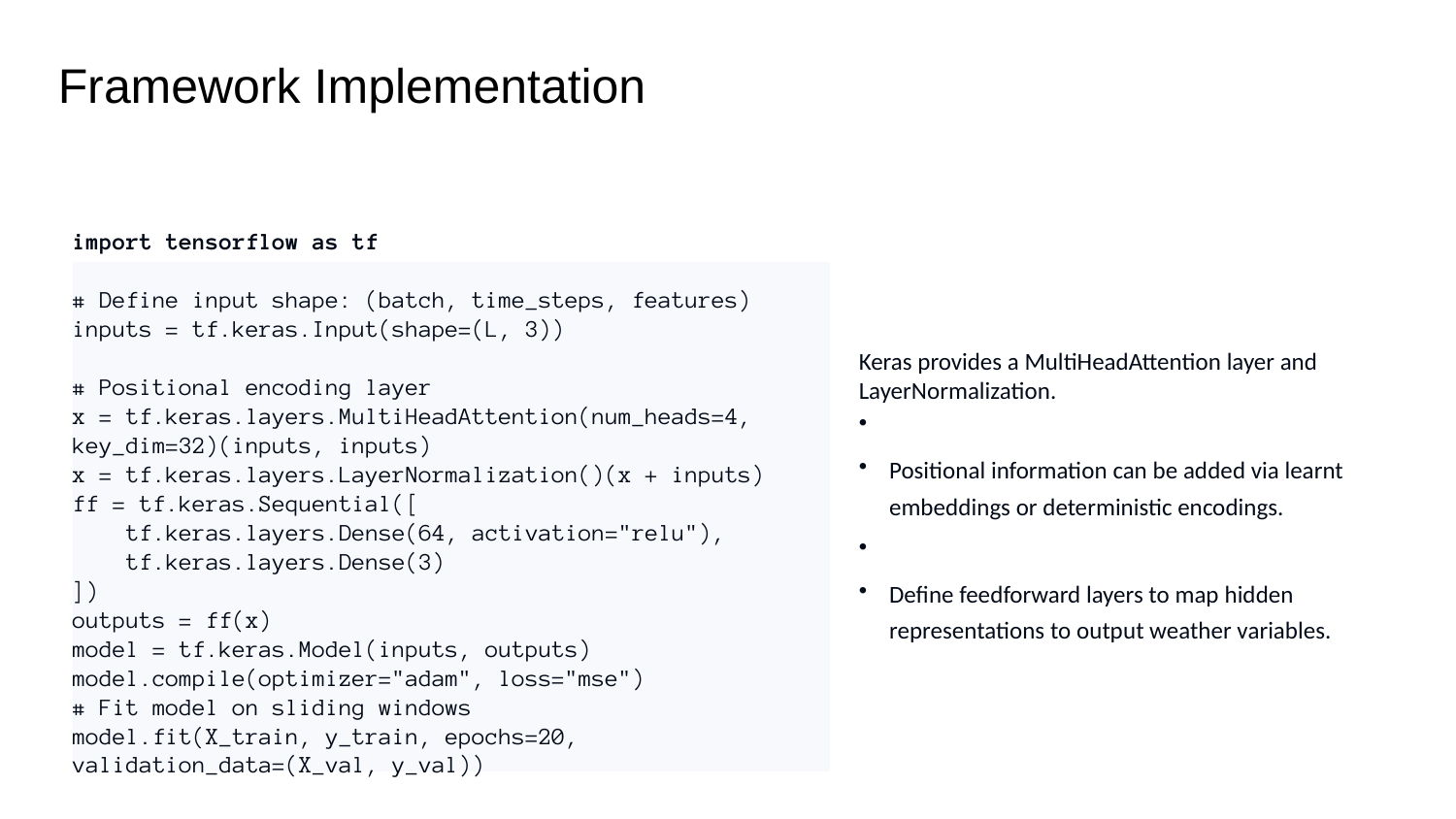

Framework Implementation
import tensorflow as tf

# Define input shape: (batch, time_steps, features)
inputs = tf.keras.Input(shape=(L, 3))

# Positional encoding layer
x = tf.keras.layers.MultiHeadAttention(num_heads=4, key_dim=32)(inputs, inputs)
x = tf.keras.layers.LayerNormalization()(x + inputs)
ff = tf.keras.Sequential([
    tf.keras.layers.Dense(64, activation="relu"),
    tf.keras.layers.Dense(3)
])
outputs = ff(x)
model = tf.keras.Model(inputs, outputs)
model.compile(optimizer="adam", loss="mse")
# Fit model on sliding windows
model.fit(X_train, y_train, epochs=20, validation_data=(X_val, y_val))

Keras provides a MultiHeadAttention layer and LayerNormalization.

Positional information can be added via learnt embeddings or deterministic encodings.

Define feedforward layers to map hidden representations to output weather variables.